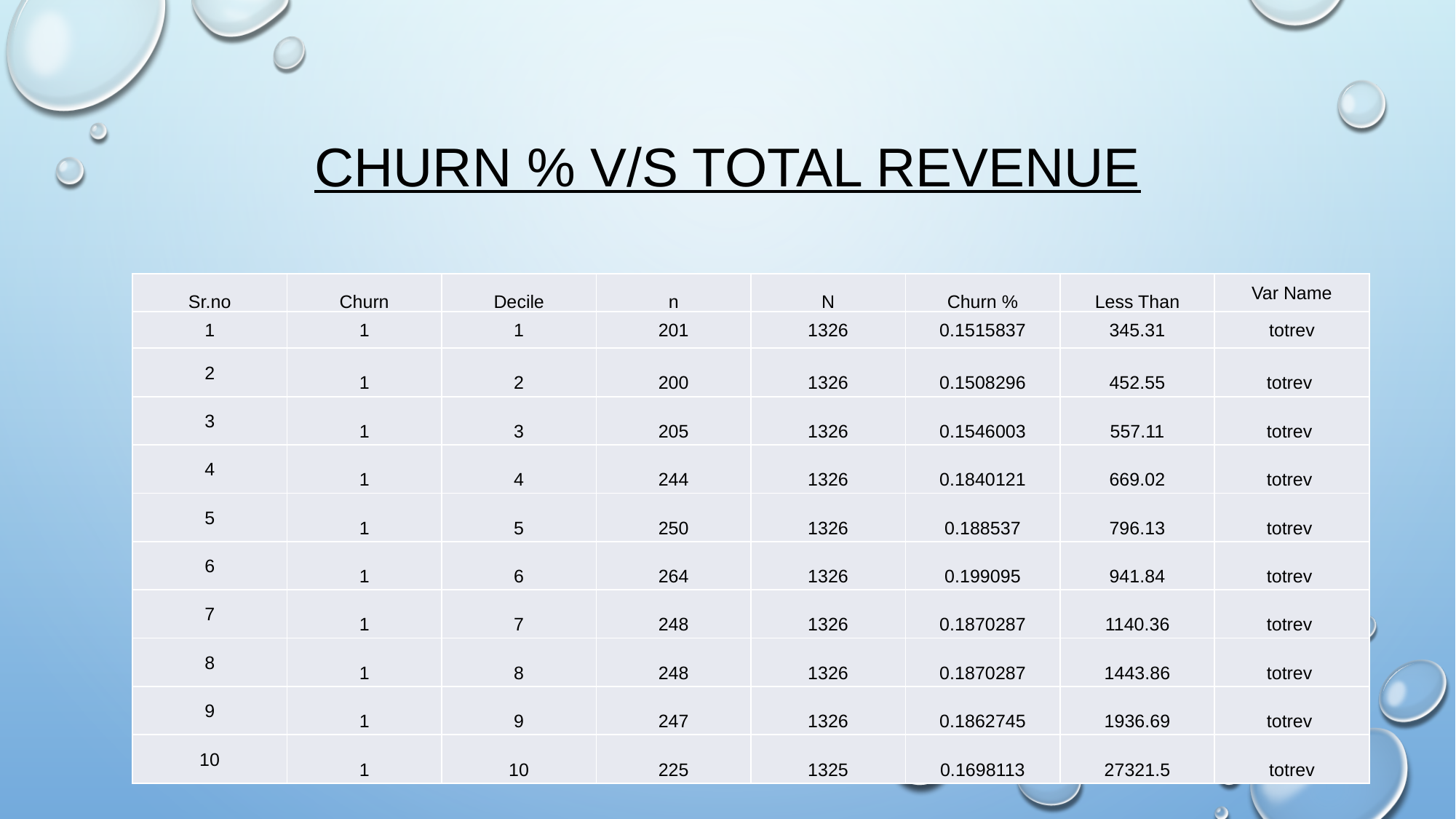

# Churn % V/s Total Revenue
| Sr.no | Churn | Decile | n | N | Churn % | Less Than | Var Name |
| --- | --- | --- | --- | --- | --- | --- | --- |
| 1 | 1 | 1 | 201 | 1326 | 0.1515837 | 345.31 | totrev |
| 2 | 1 | 2 | 200 | 1326 | 0.1508296 | 452.55 | totrev |
| 3 | 1 | 3 | 205 | 1326 | 0.1546003 | 557.11 | totrev |
| 4 | 1 | 4 | 244 | 1326 | 0.1840121 | 669.02 | totrev |
| 5 | 1 | 5 | 250 | 1326 | 0.188537 | 796.13 | totrev |
| 6 | 1 | 6 | 264 | 1326 | 0.199095 | 941.84 | totrev |
| 7 | 1 | 7 | 248 | 1326 | 0.1870287 | 1140.36 | totrev |
| 8 | 1 | 8 | 248 | 1326 | 0.1870287 | 1443.86 | totrev |
| 9 | 1 | 9 | 247 | 1326 | 0.1862745 | 1936.69 | totrev |
| 10 | 1 | 10 | 225 | 1325 | 0.1698113 | 27321.5 | totrev |